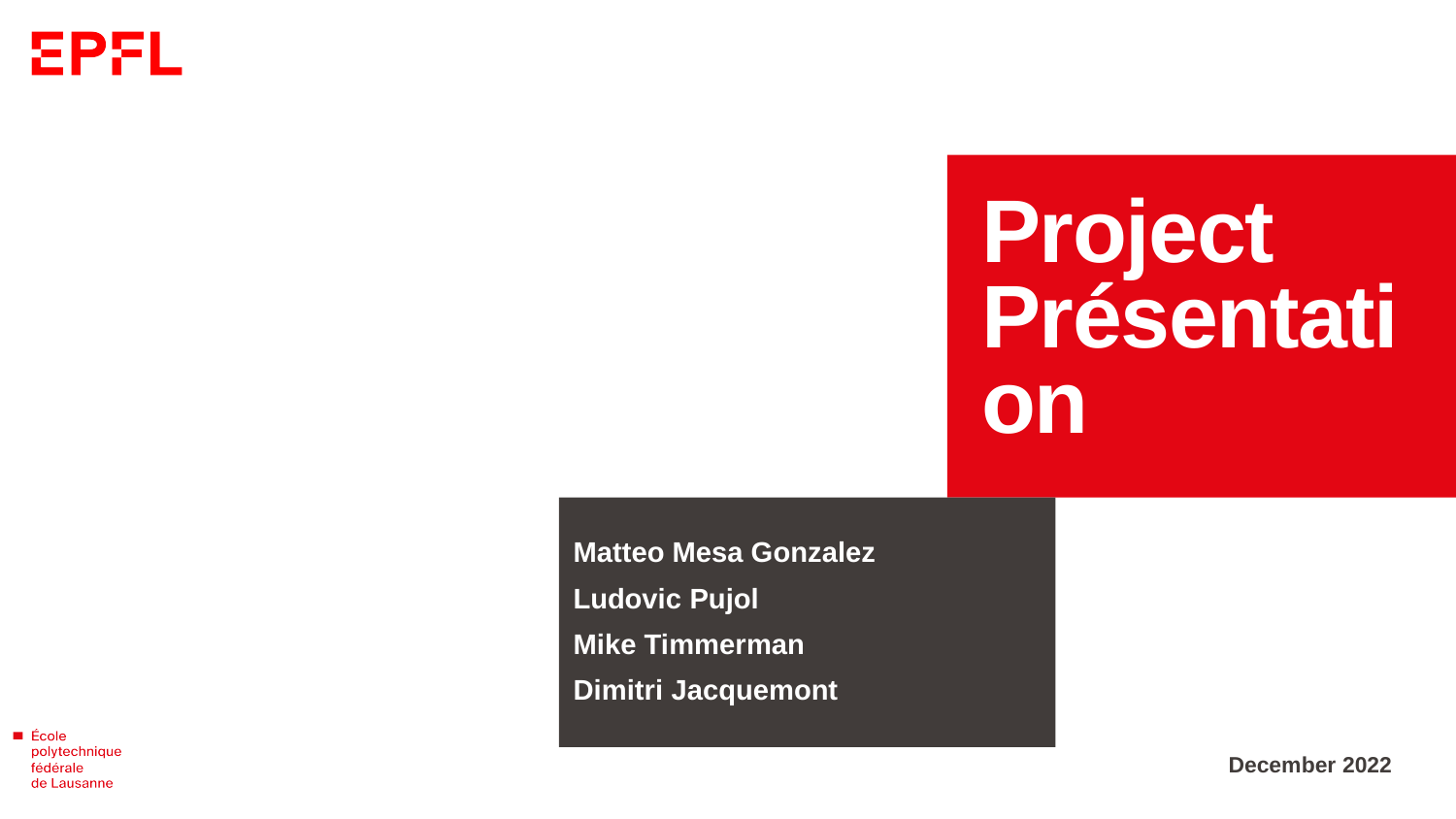

# Project Présentation
Matteo Mesa Gonzalez
Ludovic Pujol
Mike Timmerman
Dimitri Jacquemont
December 2022